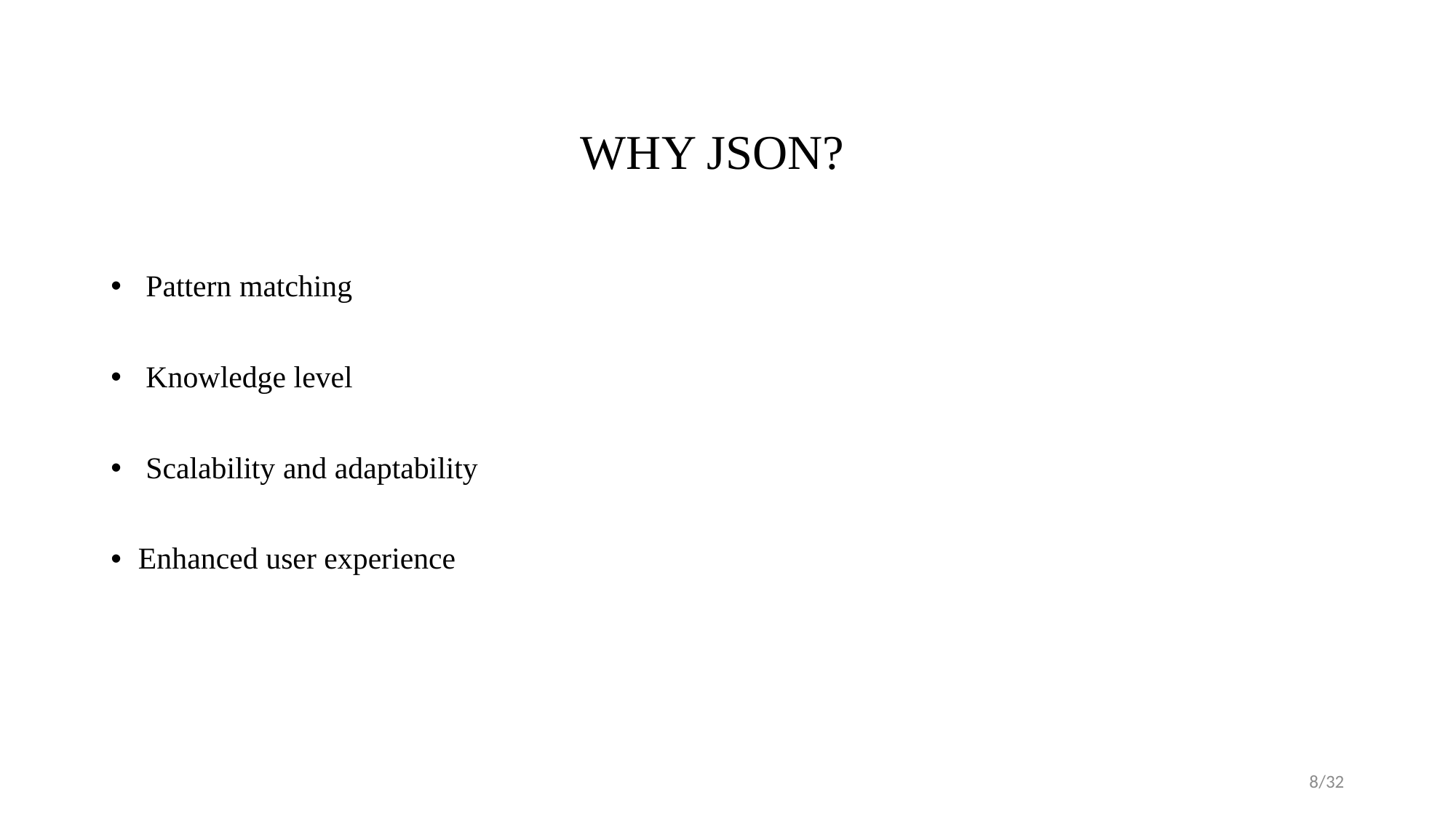

# WHY JSON?

 Pattern matching

 Knowledge level

 Scalability and adaptability

Enhanced user experience

8/32